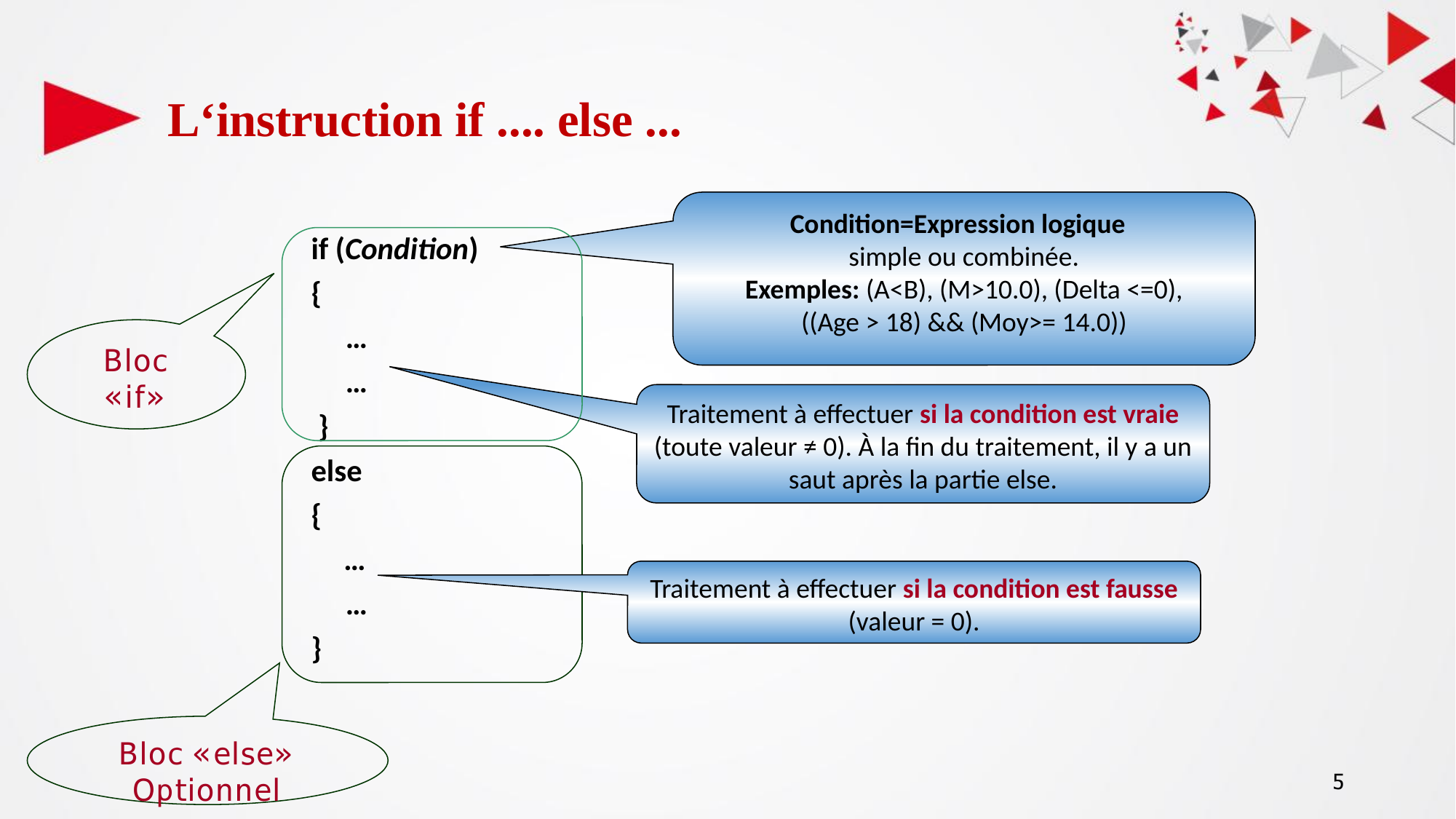

# L‘instruction if .... else ...
Condition=Expression logique
simple ou combinée.
Exemples: (A<B), (M>10.0), (Delta <=0),
((Age > 18) && (Moy>= 14.0))

if (Condition)
{
     …
     …
 }
else
{
	 …
     …
}
Bloc «if»
Traitement à effectuer si la condition est vraie (toute valeur ≠ 0). À la fin du traitement, il y a un saut après la partie else.

Traitement à effectuer si la condition est fausse (valeur = 0).
Bloc «else» Optionnel
5